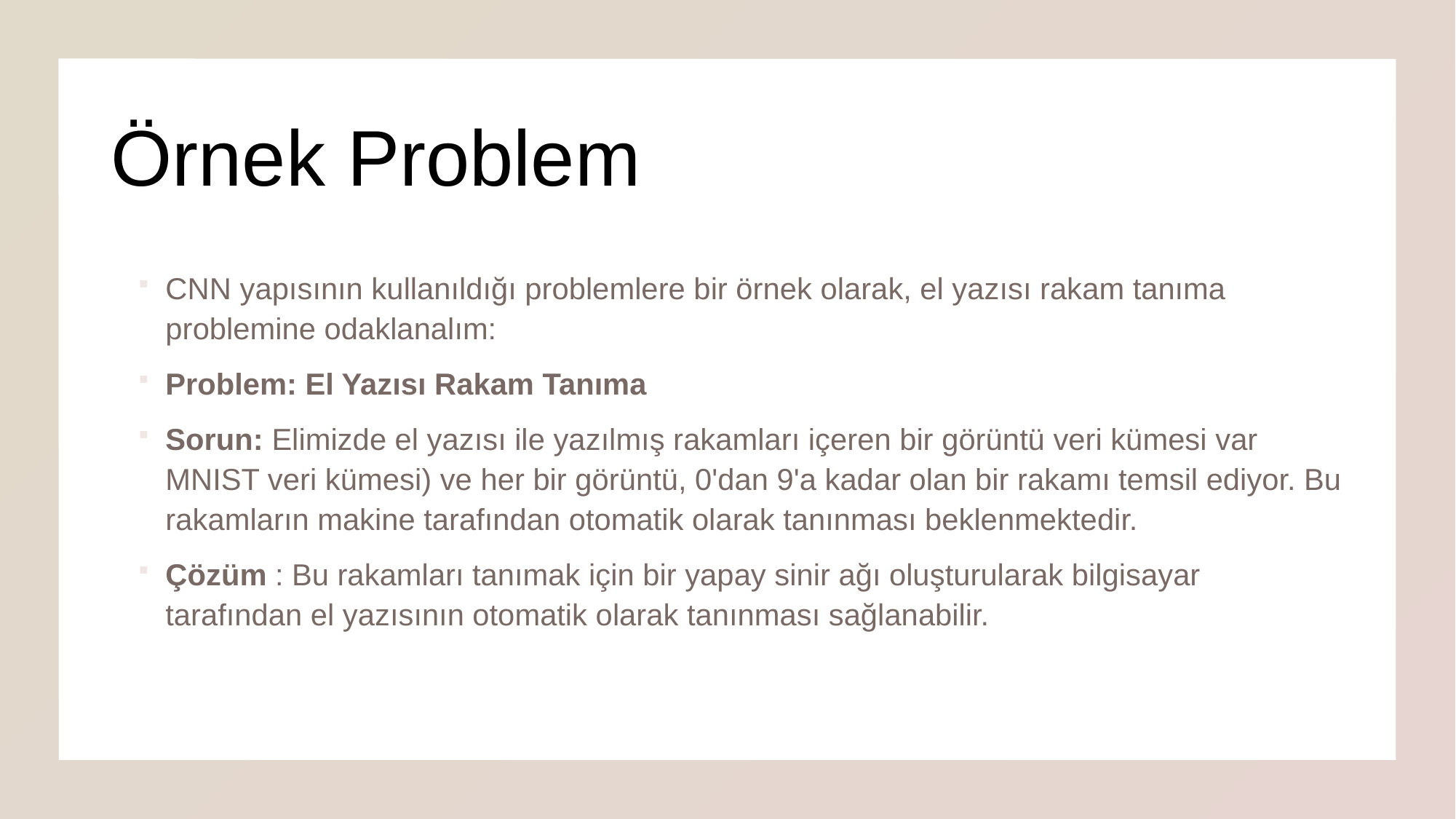

# Örnek Problem
CNN yapısının kullanıldığı problemlere bir örnek olarak, el yazısı rakam tanıma problemine odaklanalım:
Problem: El Yazısı Rakam Tanıma
Sorun: Elimizde el yazısı ile yazılmış rakamları içeren bir görüntü veri kümesi var MNIST veri kümesi) ve her bir görüntü, 0'dan 9'a kadar olan bir rakamı temsil ediyor. Bu rakamların makine tarafından otomatik olarak tanınması beklenmektedir.
Çözüm : Bu rakamları tanımak için bir yapay sinir ağı oluşturularak bilgisayar tarafından el yazısının otomatik olarak tanınması sağlanabilir.